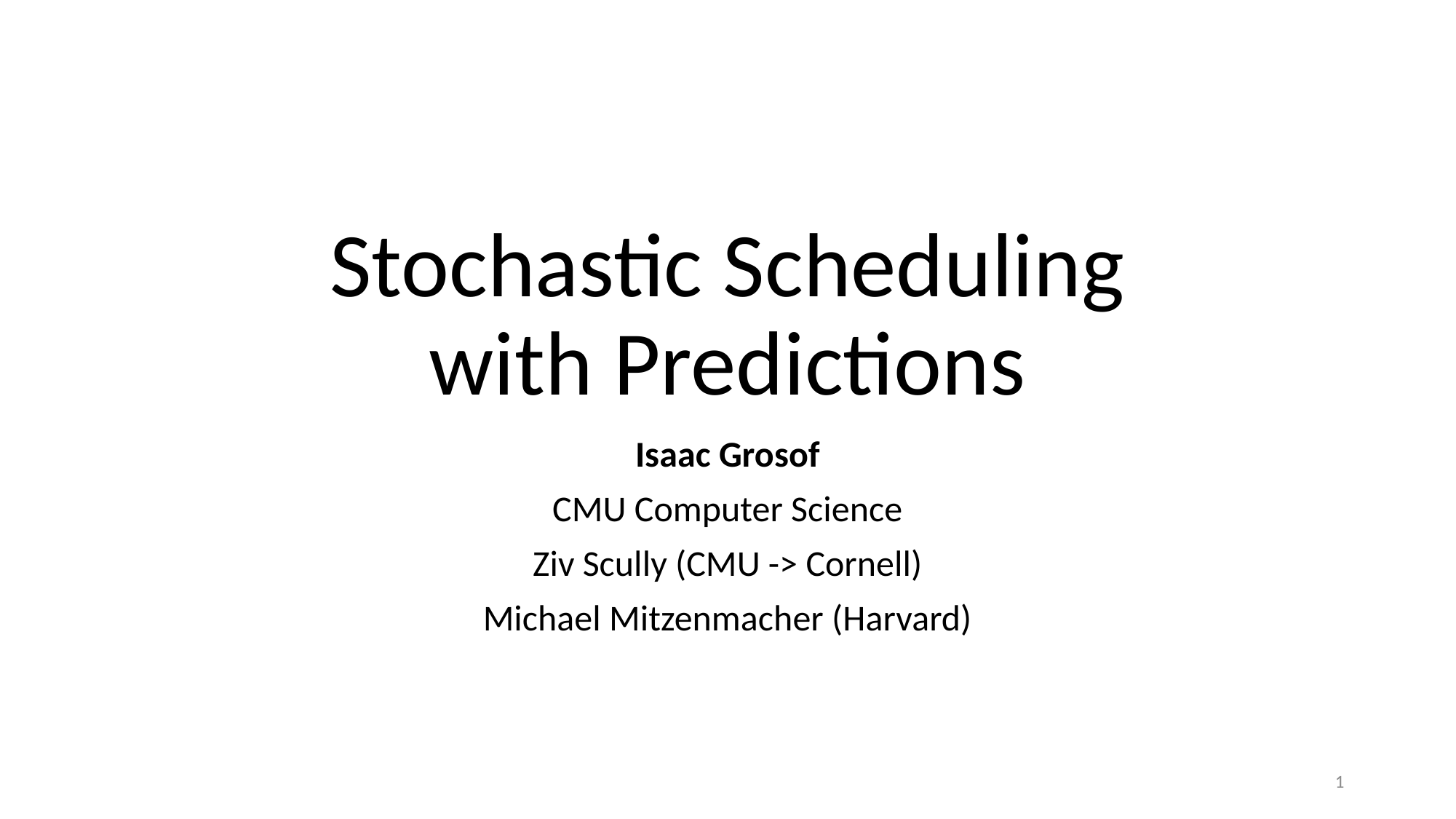

# Stochastic Scheduling with Predictions
Isaac Grosof
CMU Computer Science
Ziv Scully (CMU -> Cornell)
Michael Mitzenmacher (Harvard)
1